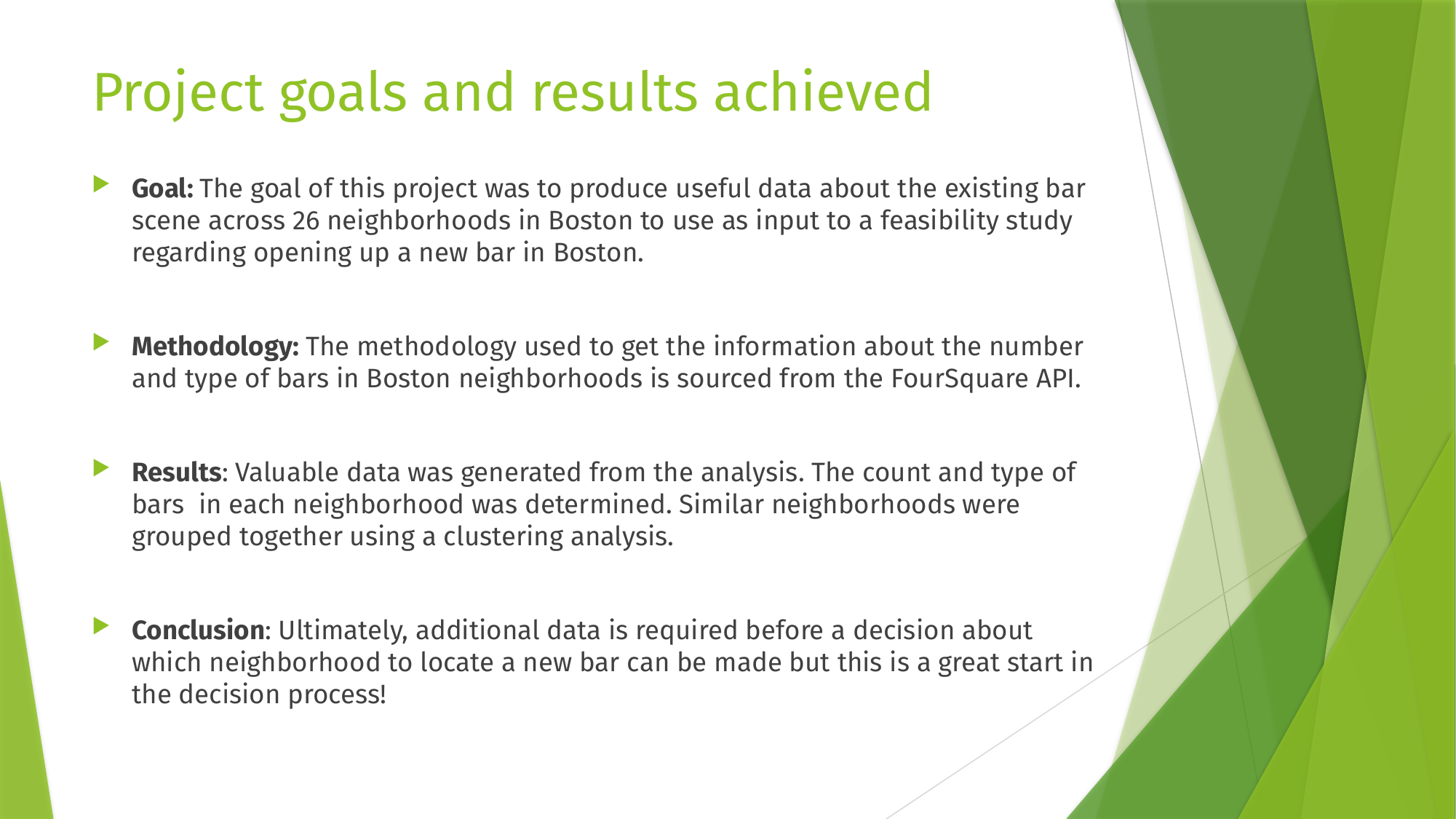

# Project goals and results achieved
Goal: The goal of this project was to produce useful data about the existing bar scene across 26 neighborhoods in Boston to use as input to a feasibility study regarding opening up a new bar in Boston.

Methodology: The methodology used to get the information about the number and type of bars in Boston neighborhoods is sourced from the FourSquare API.

Results: Valuable data was generated from the analysis. The count and type of bars  in each neighborhood was determined. Similar neighborhoods were grouped together using a clustering analysis.

Conclusion: Ultimately, additional data is required before a decision about which neighborhood to locate a new bar can be made but this is a great start in the decision process!